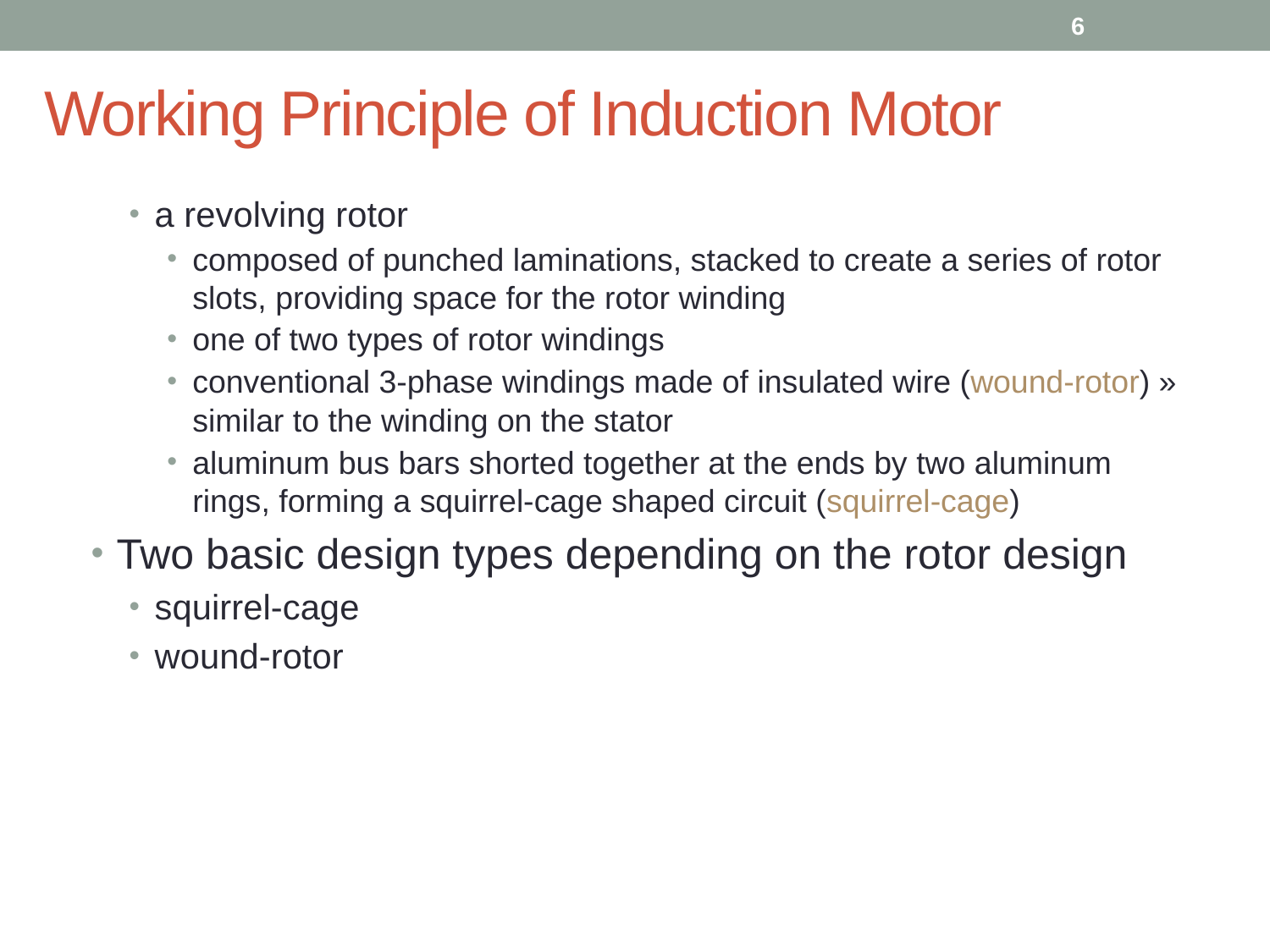

6
# Working Principle of Induction Motor
a revolving rotor
composed of punched laminations, stacked to create a series of rotor slots, providing space for the rotor winding
one of two types of rotor windings
conventional 3-phase windings made of insulated wire (wound-rotor) » similar to the winding on the stator
aluminum bus bars shorted together at the ends by two aluminum rings, forming a squirrel-cage shaped circuit (squirrel-cage)
Two basic design types depending on the rotor design
squirrel-cage
wound-rotor